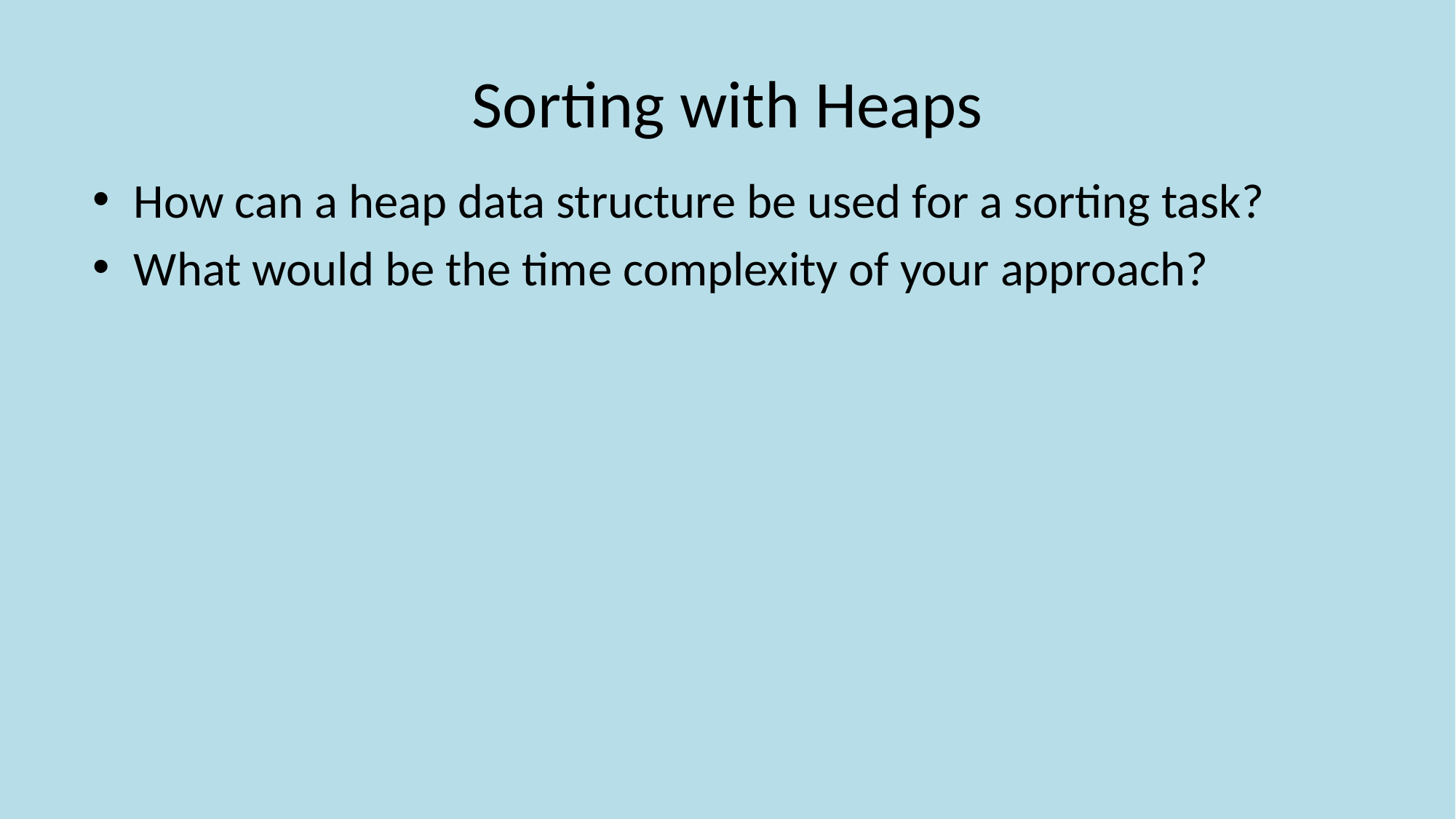

# Sorting with Heaps
How can a heap data structure be used for a sorting task?
What would be the time complexity of your approach?